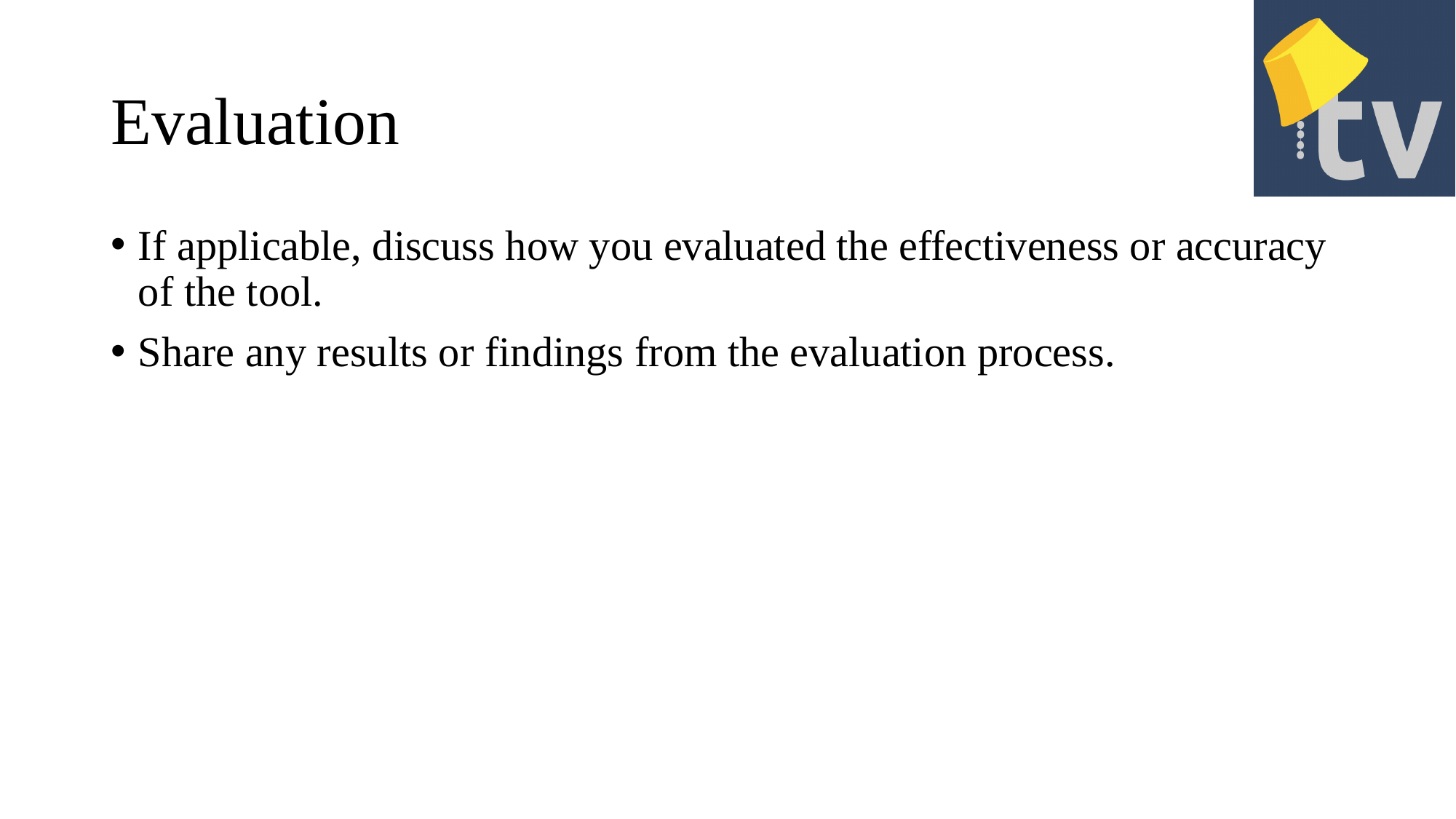

# Evaluation
If applicable, discuss how you evaluated the effectiveness or accuracy of the tool.
Share any results or findings from the evaluation process.